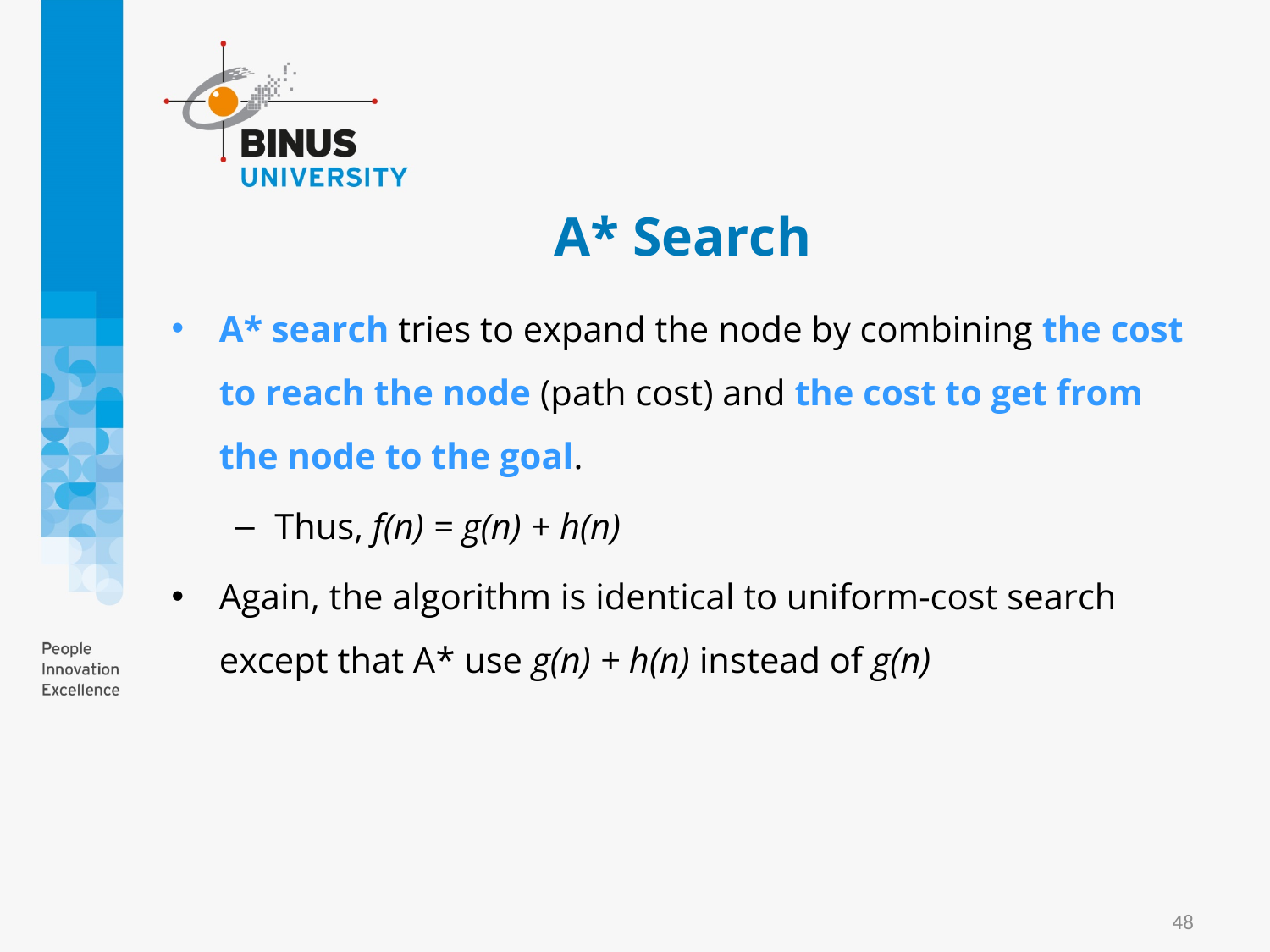

# A* Search
A* search tries to expand the node by combining the cost to reach the node (path cost) and the cost to get from the node to the goal.
Thus, f(n) = g(n) + h(n)
Again, the algorithm is identical to uniform-cost search except that A* use g(n) + h(n) instead of g(n)
48